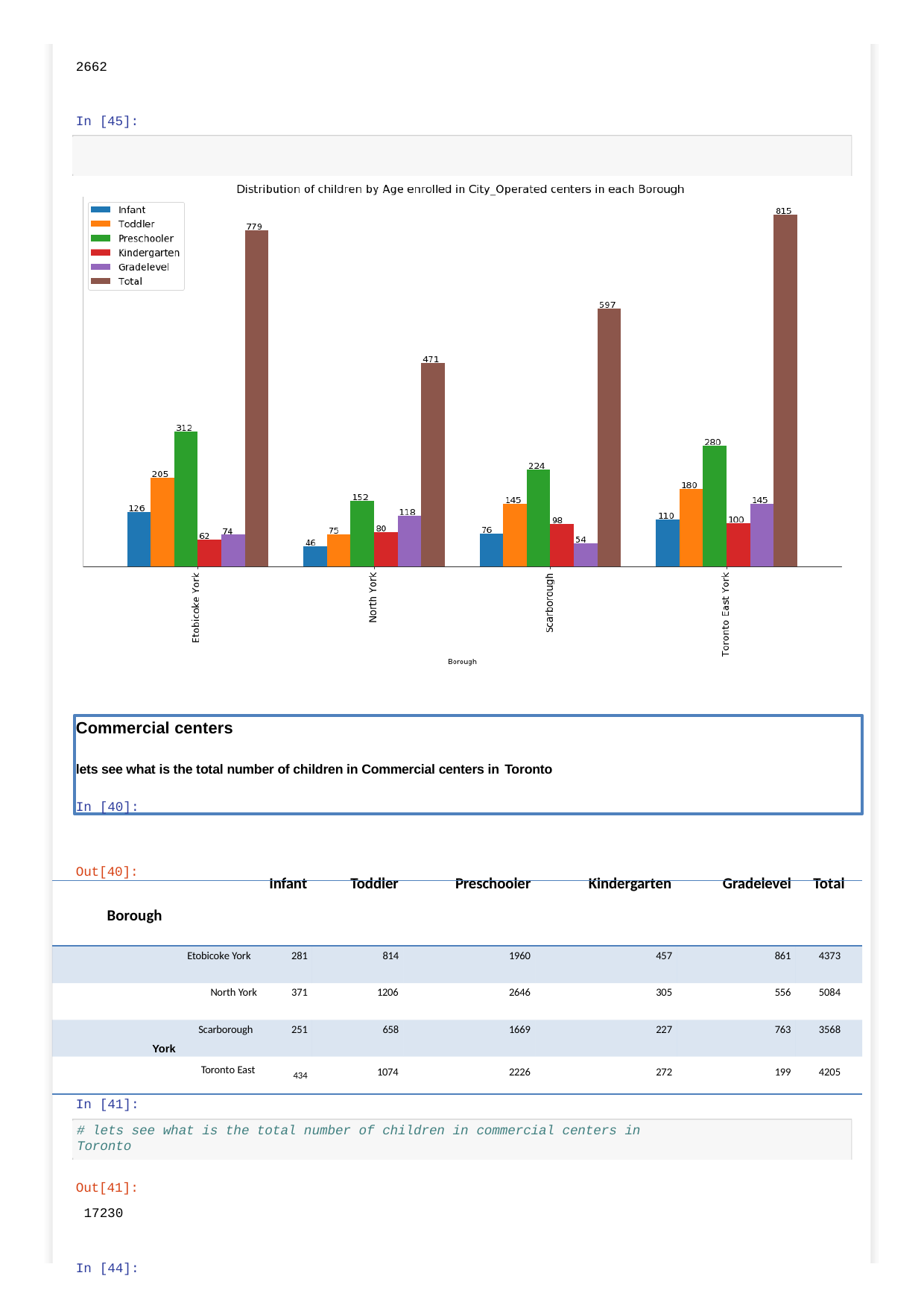

2662

In [45]:

Commercial centers

lets see what is the total number of children in Commercial centers in Toronto

In [40]:
Out[40]:
| Infant Borough | Toddler | Preschooler | Kindergarten | Gradelevel | Total |
| --- | --- | --- | --- | --- | --- |
| Etobicoke York 281 | 814 | 1960 | 457 | 861 | 4373 |
| North York 371 | 1206 | 2646 | 305 | 556 | 5084 |
| Scarborough 251 | 658 | 1669 | 227 | 763 | 3568 |
| Toronto East 434 | 1074 | 2226 | 272 | 199 | 4205 |
York
In [41]:
# lets see what is the total number of children in commercial centers in Toronto

Out[41]:  17230

In [44]: